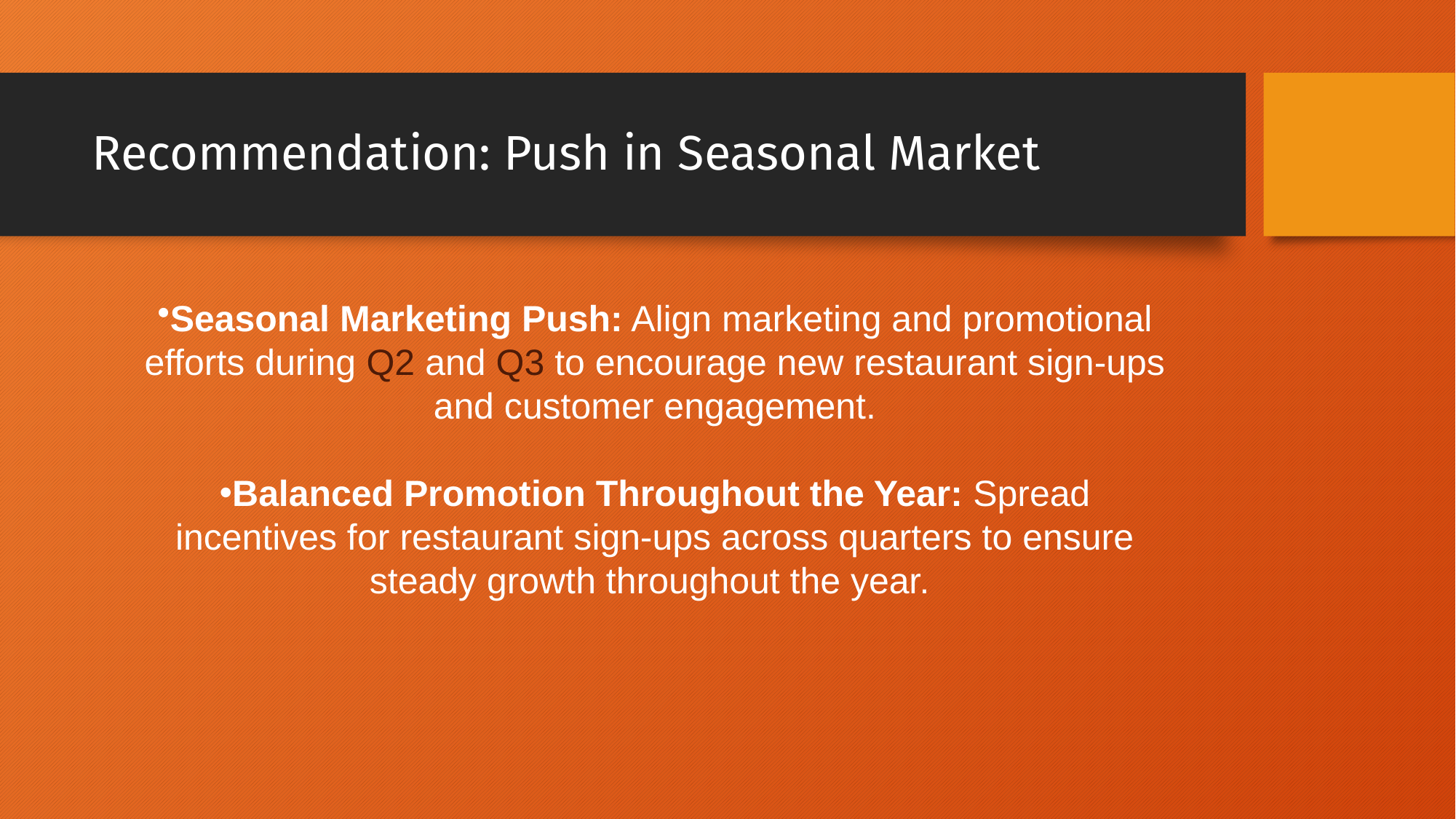

# Recommendation: Push in Seasonal Market
Seasonal Marketing Push: Align marketing and promotional efforts during Q2 and Q3 to encourage new restaurant sign-ups and customer engagement.

Balanced Promotion Throughout the Year: Spread incentives for restaurant sign-ups across quarters to ensure steady growth throughout the year.